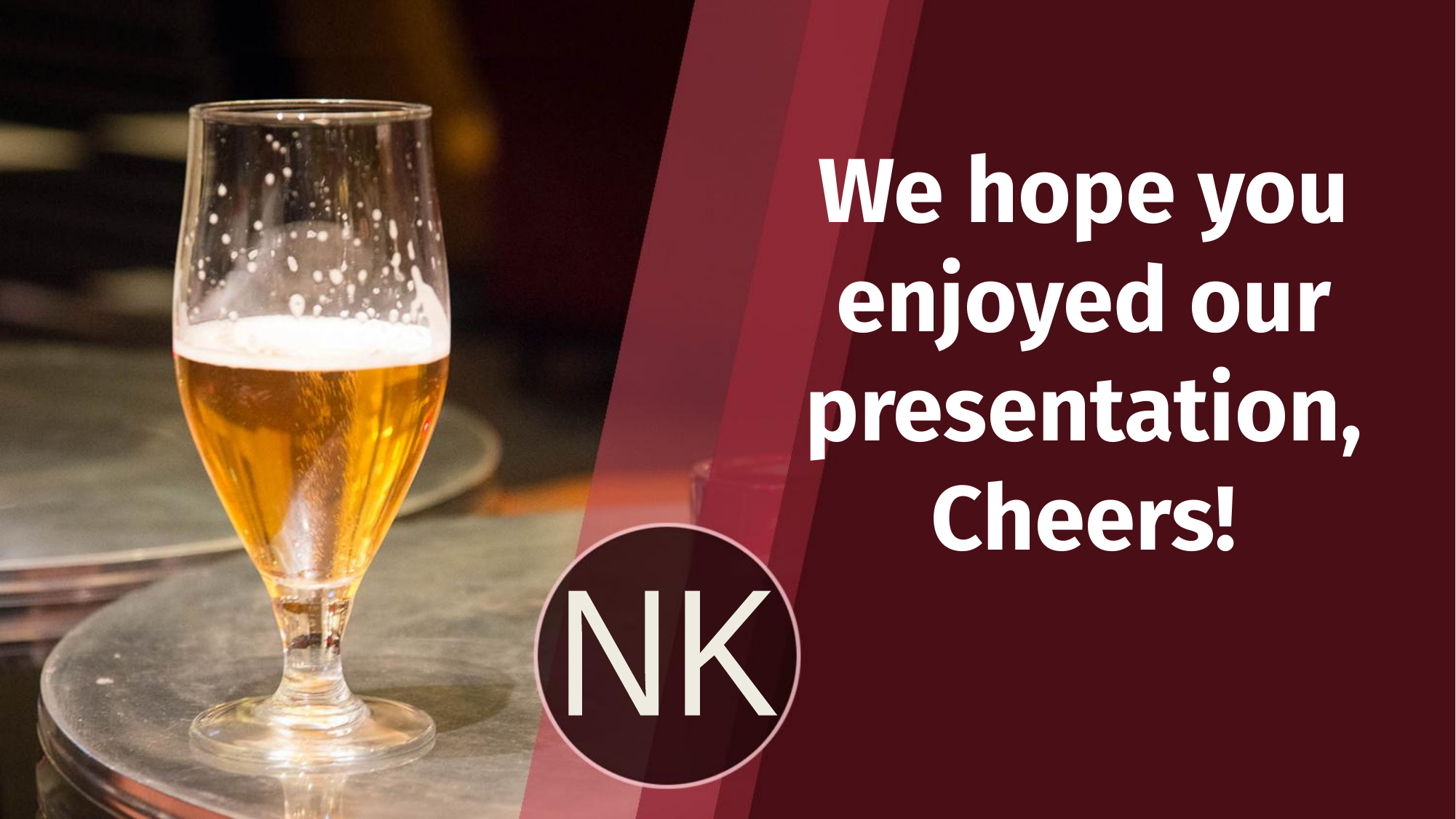

We hope you enjoyed our presentation,
Cheers!
NK